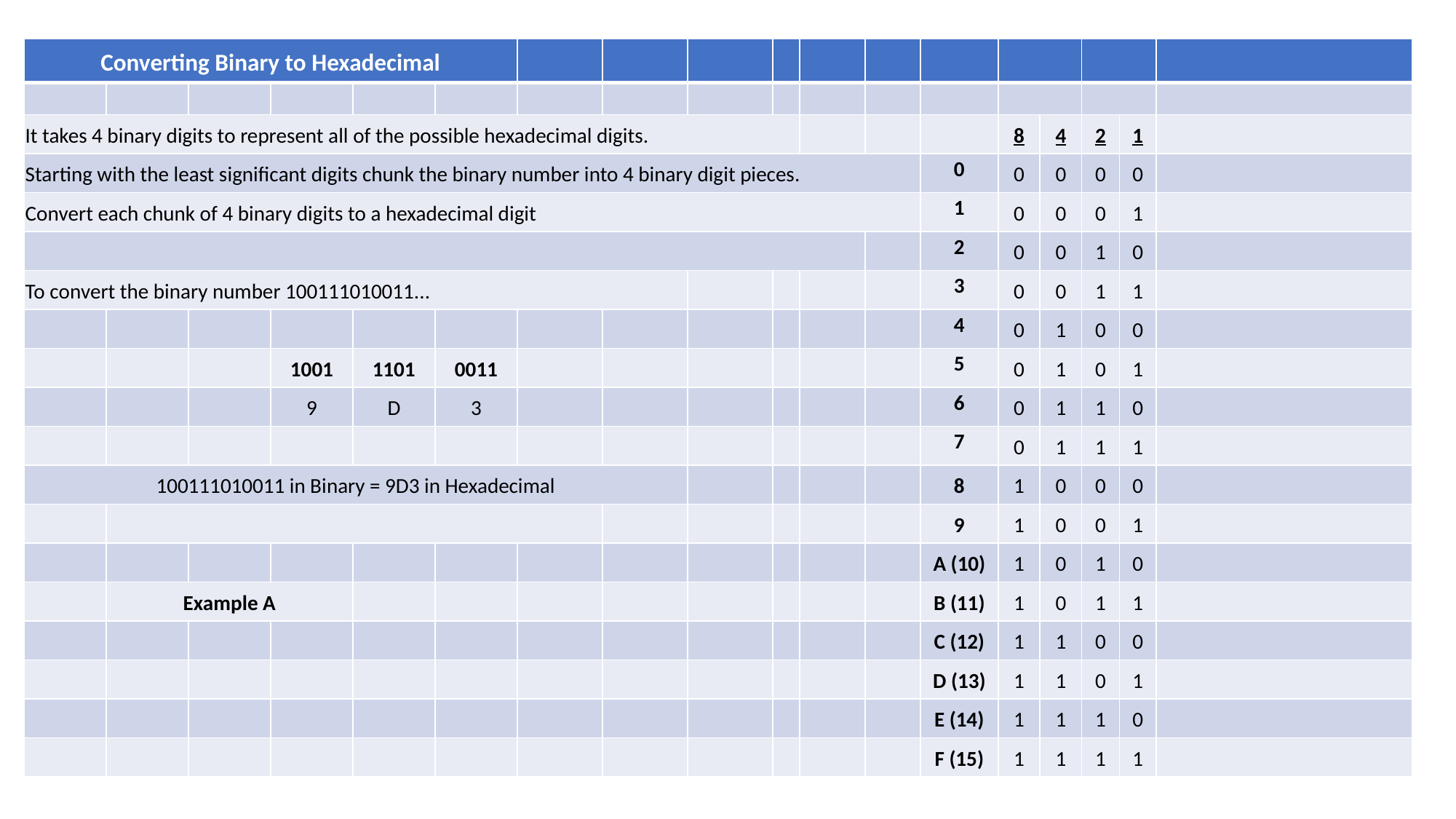

| Converting Binary to Hexadecimal |  |  |  |  |  |  |  |  |  |  |  |  |  |  |  |  |  |
| --- | --- | --- | --- | --- | --- | --- | --- | --- | --- | --- | --- | --- | --- | --- | --- | --- | --- |
|  |  |  |  |  |  |  |  |  |  |  |  |  |  |  |  |  |  |
| It takes 4 binary digits to represent all of the possible hexadecimal digits. |  |  |  |  |  |  |  |  |  |  |  |  | 8 | 4 | 2 | 1 |  |
| Starting with the least significant digits chunk the binary number into 4 binary digit pieces. |  |  |  |  |  |  |  |  |  |  |  | 0 | 0 | 0 | 0 | 0 |  |
| Convert each chunk of 4 binary digits to a hexadecimal digit |  |  |  |  |  |  |  |  |  |  |  | 1 | 0 | 0 | 0 | 1 |  |
|  |  |  |  |  |  |  |  |  |  |  |  | 2 | 0 | 0 | 1 | 0 |  |
| To convert the binary number 100111010011... |  |  |  |  |  |  |  |  |  |  |  | 3 | 0 | 0 | 1 | 1 |  |
|  |  |  |  |  |  |  |  |  |  |  |  | 4 | 0 | 1 | 0 | 0 |  |
|  |  |  | 1001 | 1101 | 0011 |  |  |  |  |  |  | 5 | 0 | 1 | 0 | 1 |  |
|  |  |  | 9 | D | 3 |  |  |  |  |  |  | 6 | 0 | 1 | 1 | 0 |  |
|  |  |  |  |  |  |  |  |  |  |  |  | 7 | 0 | 1 | 1 | 1 |  |
| 100111010011 in Binary = 9D3 in Hexadecimal |  |  |  |  |  |  |  |  |  |  |  | 8 | 1 | 0 | 0 | 0 |  |
|  |  |  |  |  |  |  |  |  |  |  |  | 9 | 1 | 0 | 0 | 1 |  |
|  |  |  |  |  |  |  |  |  |  |  |  | A (10) | 1 | 0 | 1 | 0 |  |
|  | Example A |  |  |  |  |  |  |  |  |  |  | B (11) | 1 | 0 | 1 | 1 |  |
|  |  |  |  |  |  |  |  |  |  |  |  | C (12) | 1 | 1 | 0 | 0 |  |
|  |  |  |  |  |  |  |  |  |  |  |  | D (13) | 1 | 1 | 0 | 1 |  |
|  |  |  |  |  |  |  |  |  |  |  |  | E (14) | 1 | 1 | 1 | 0 |  |
|  |  |  |  |  |  |  |  |  |  |  |  | F (15) | 1 | 1 | 1 | 1 |  |